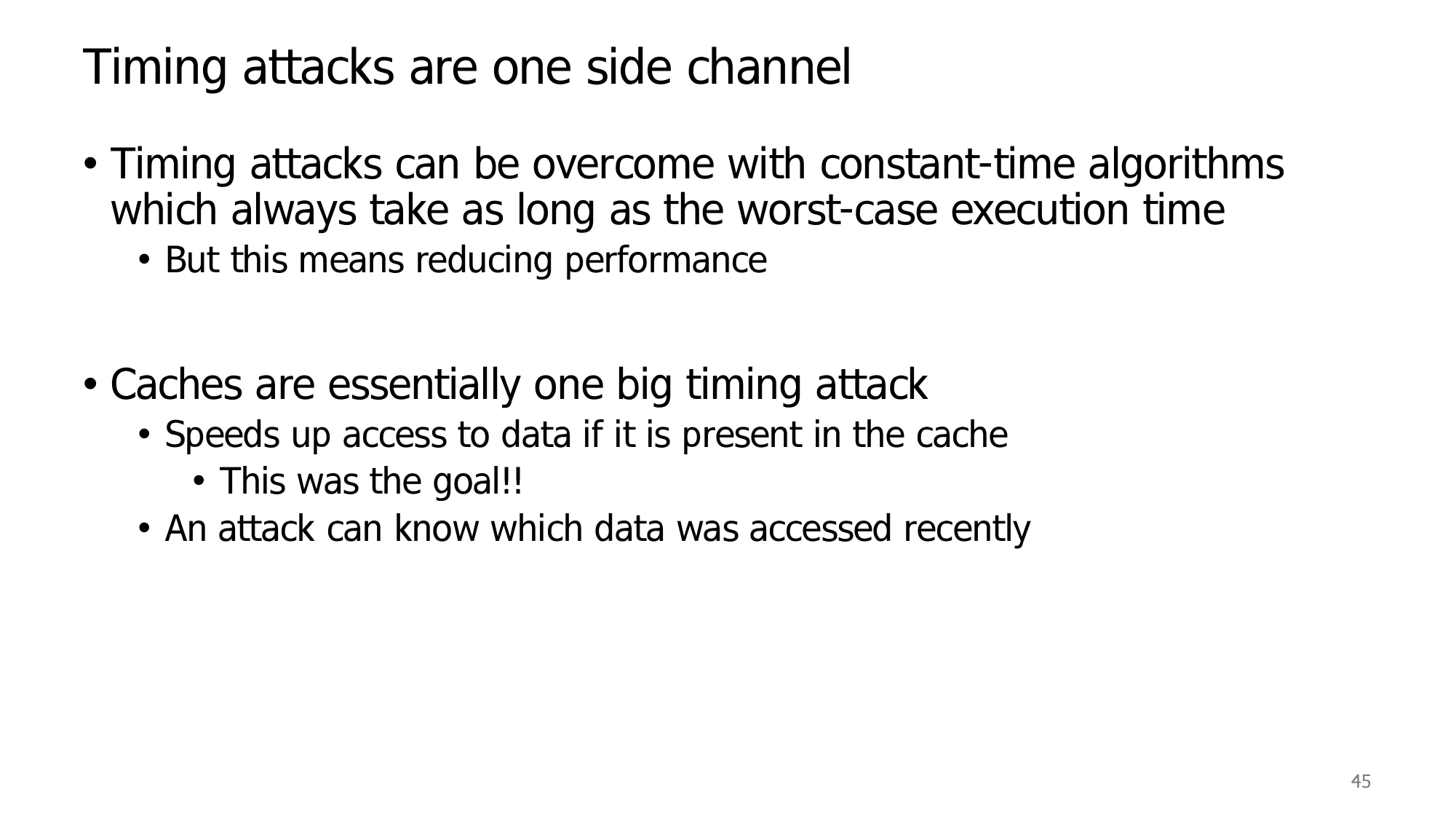

# Timing attacks are one side channel
Timing attacks can be overcome with constant-time algorithms which always take as long as the worst-case execution time
But this means reducing performance

Caches are essentially one big timing attack
Speeds up access to data if it is present in the cache
This was the goal!!
An attack can know which data was accessed recently
45